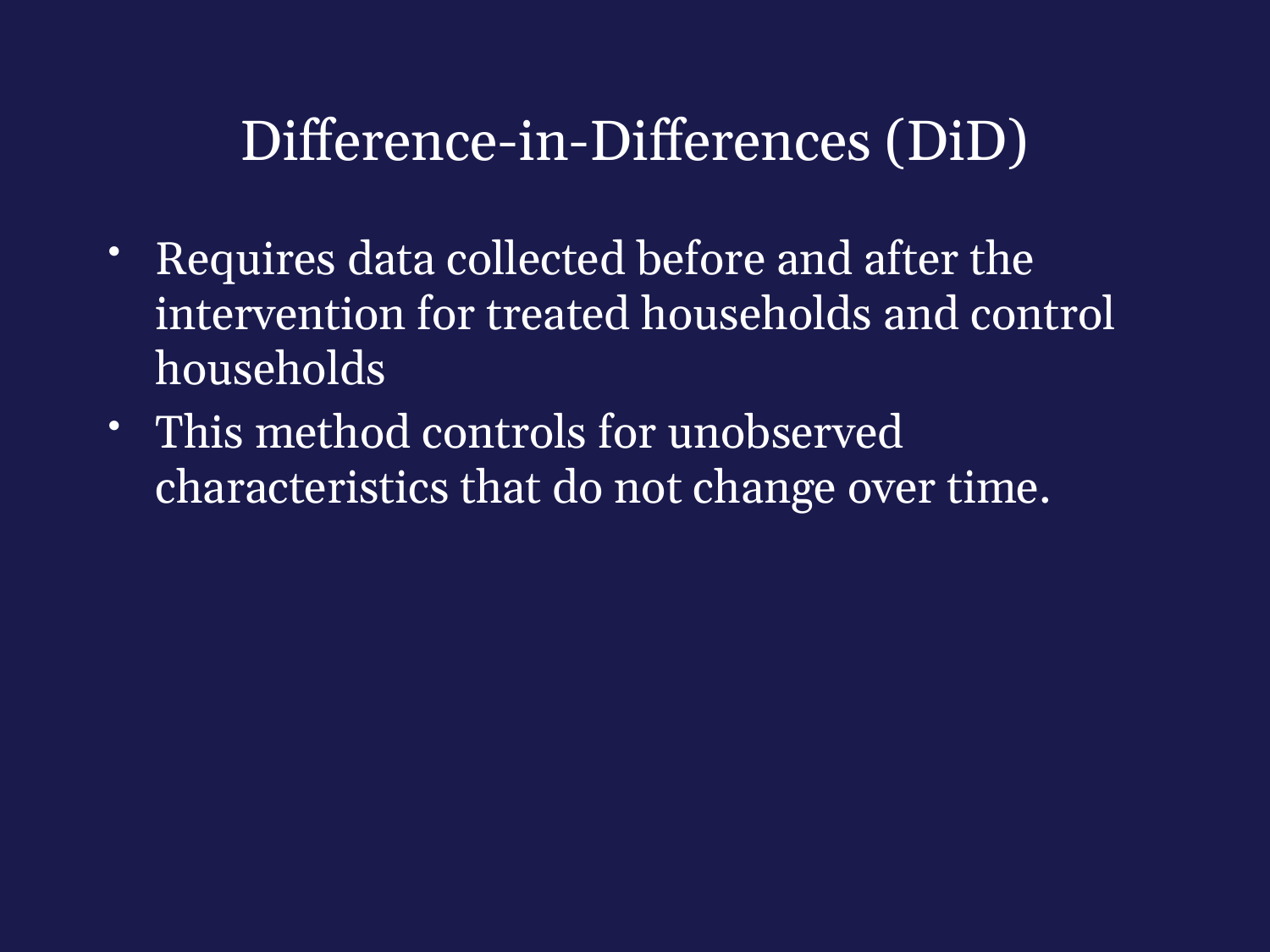

# Difference-in-Differences (DiD)
Requires data collected before and after the intervention for treated households and control households
This method controls for unobserved characteristics that do not change over time.